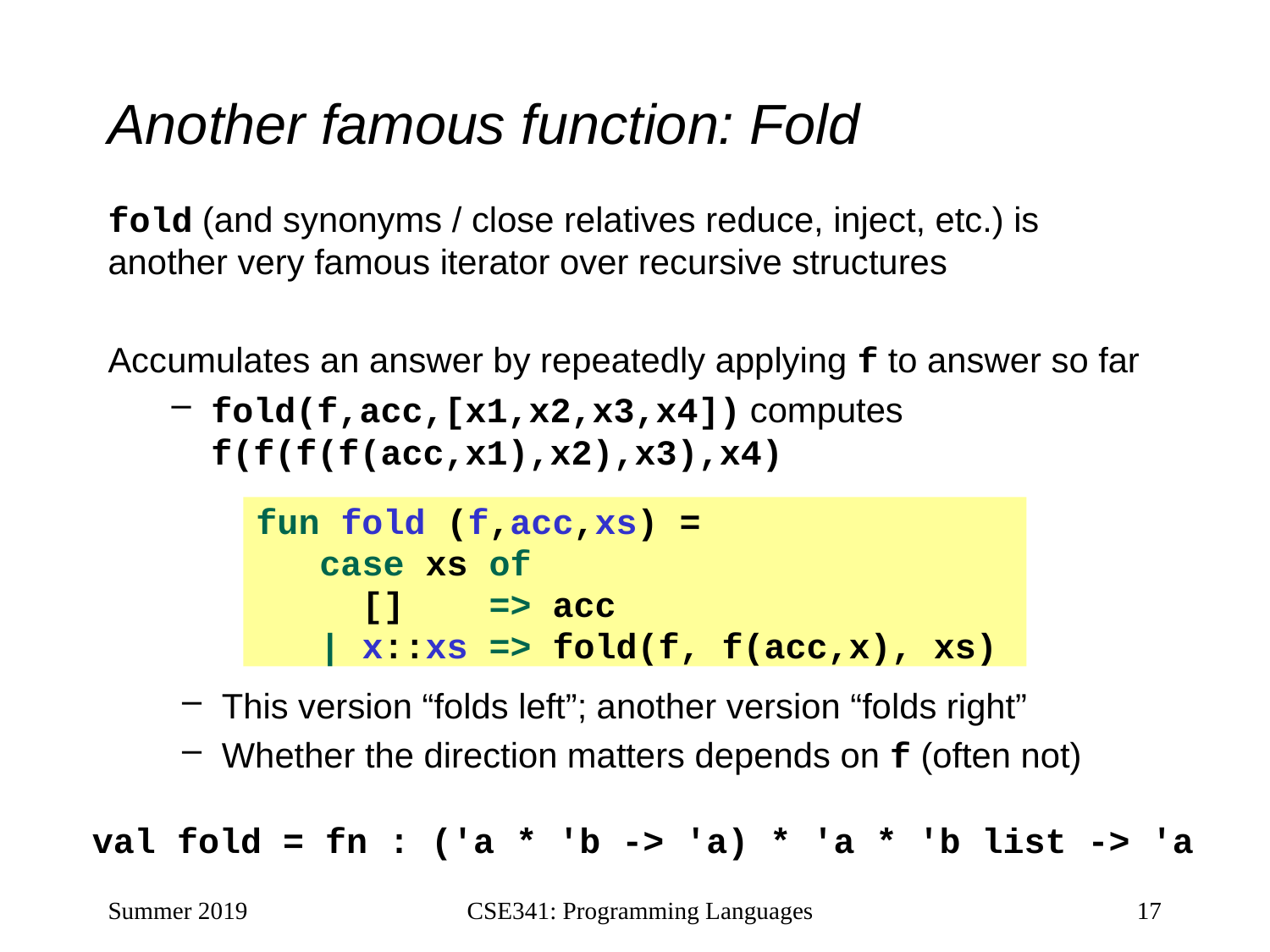

# Another famous function: Fold
fold (and synonyms / close relatives reduce, inject, etc.) is another very famous iterator over recursive structures

Accumulates an answer by repeatedly applying f to answer so far
fold(f,acc,[x1,x2,x3,x4]) computes f(f(f(f(acc,x1),x2),x3),x4)
fun fold (f,acc,xs) =
   case xs of
     []    => acc
   | x::xs => fold(f, f(acc,x), xs)
This version “folds left”; another version “folds right”
Whether the direction matters depends on f (often not)

val fold = fn : ('a * 'b -> 'a) * 'a * 'b list -> 'a
Summer 2019
CSE341: Programming Languages
17